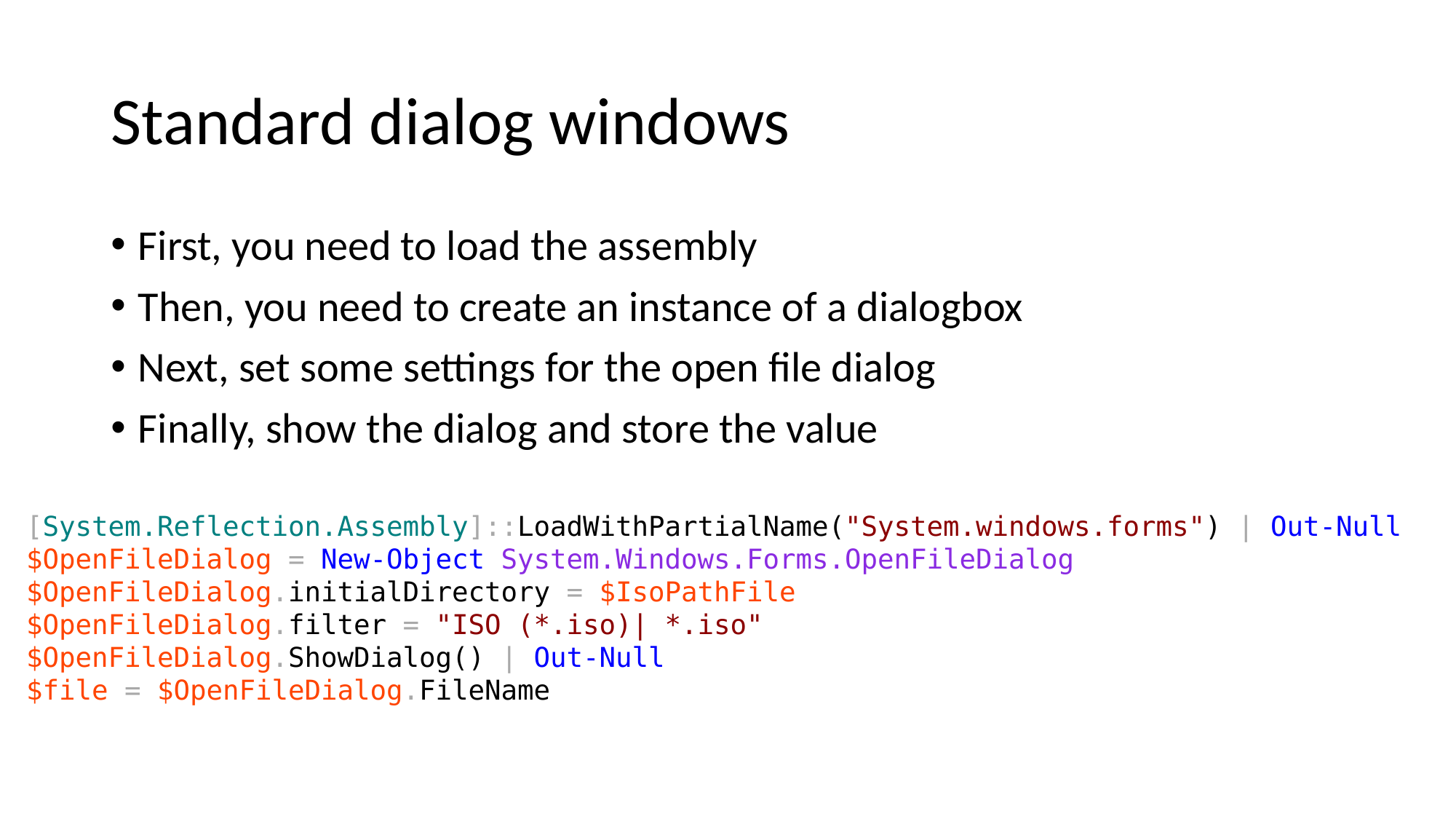

# Standard dialog windows
First, you need to load the assembly
Then, you need to create an instance of a dialogbox
Next, set some settings for the open file dialog
Finally, show the dialog and store the value

[System.Reflection.Assembly]::LoadWithPartialName("System.windows.forms") | Out-Null
$OpenFileDialog = New-Object System.Windows.Forms.OpenFileDialog
$OpenFileDialog.initialDirectory = $IsoPathFile
$OpenFileDialog.filter = "ISO (*.iso)| *.iso"
$OpenFileDialog.ShowDialog() | Out-Null
$file = $OpenFileDialog.FileName